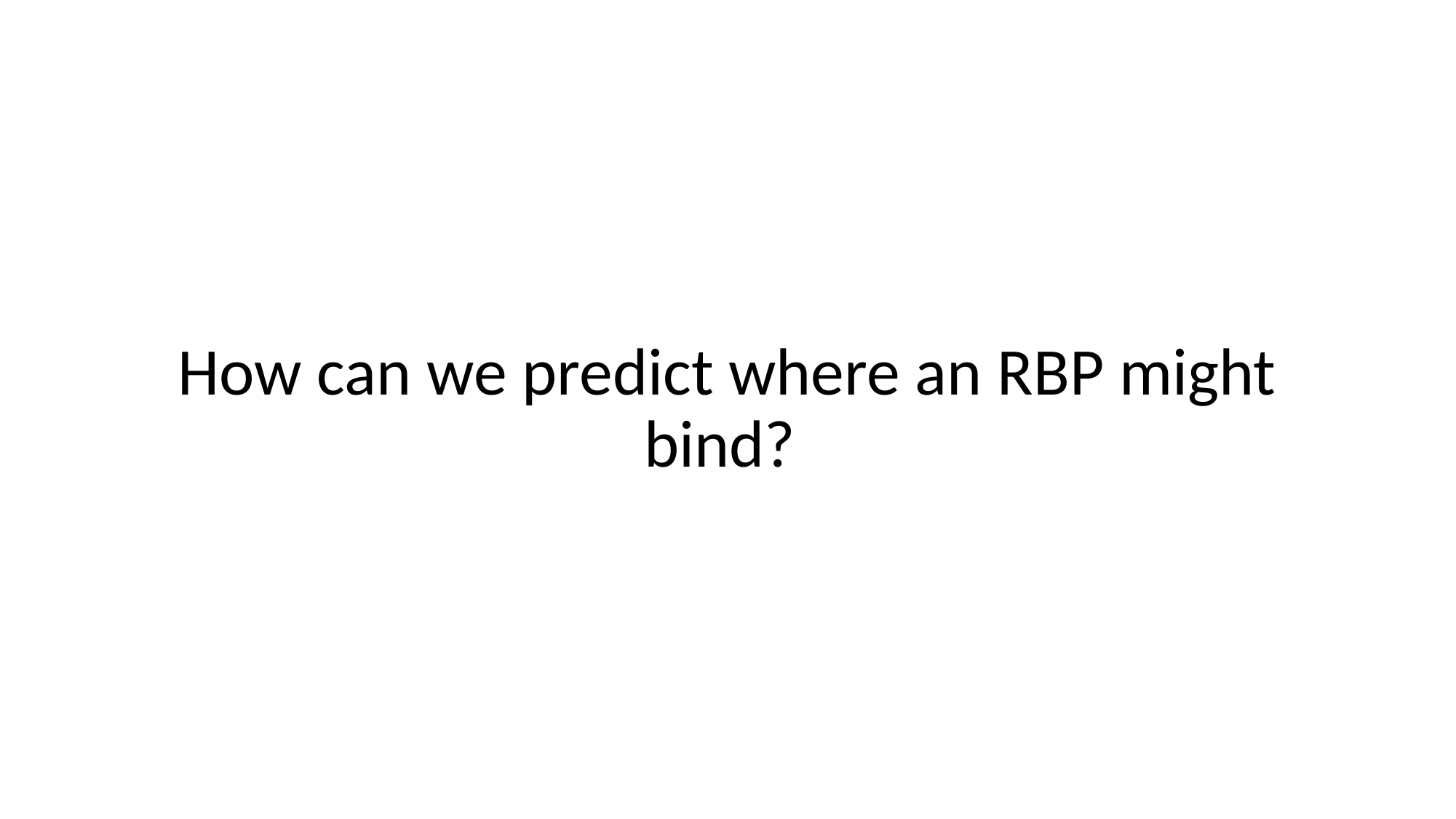

# How can we predict where an RBP might bind?